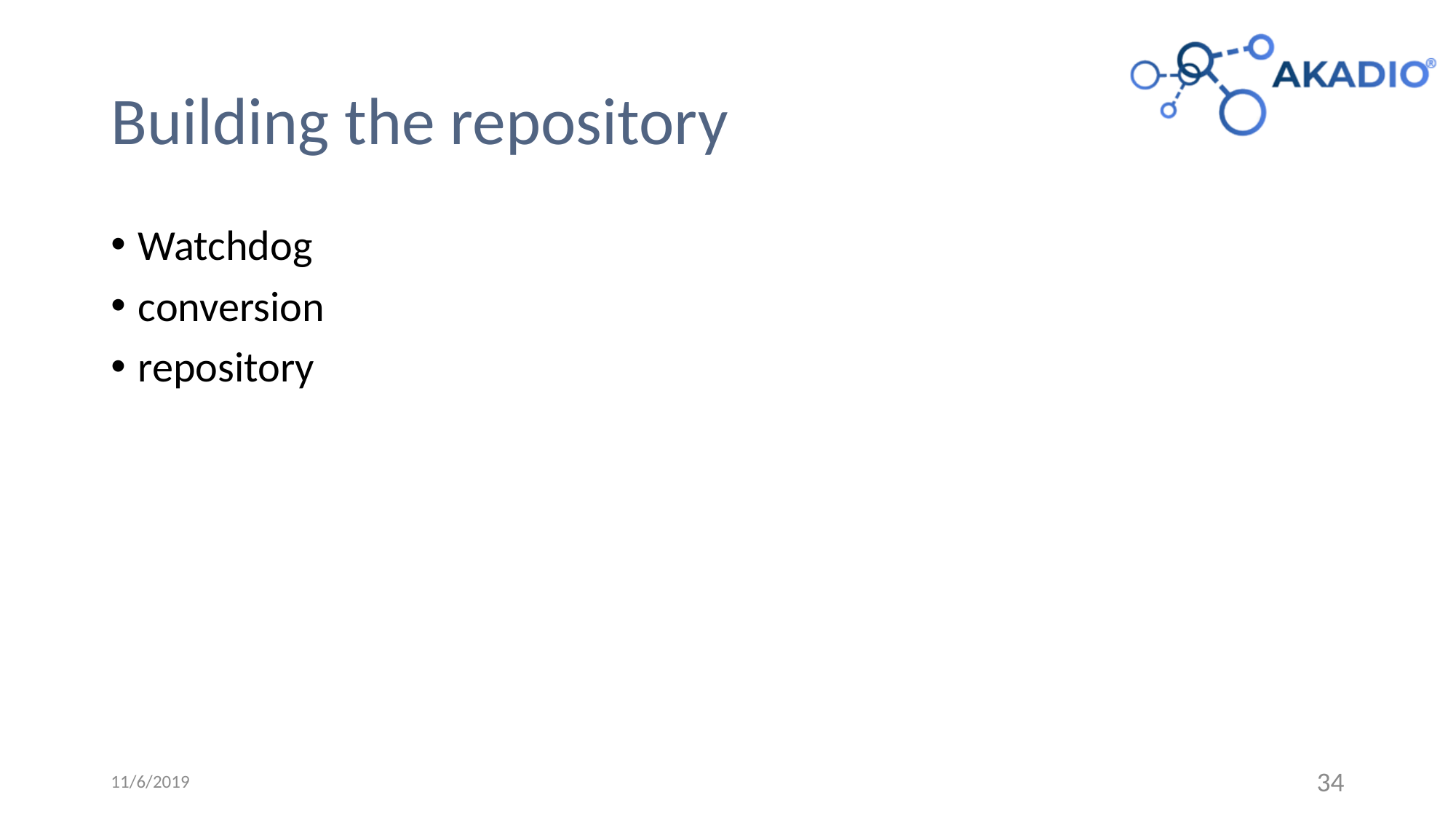

# Building the repository
Watchdog
conversion
repository

11/6/2019
34